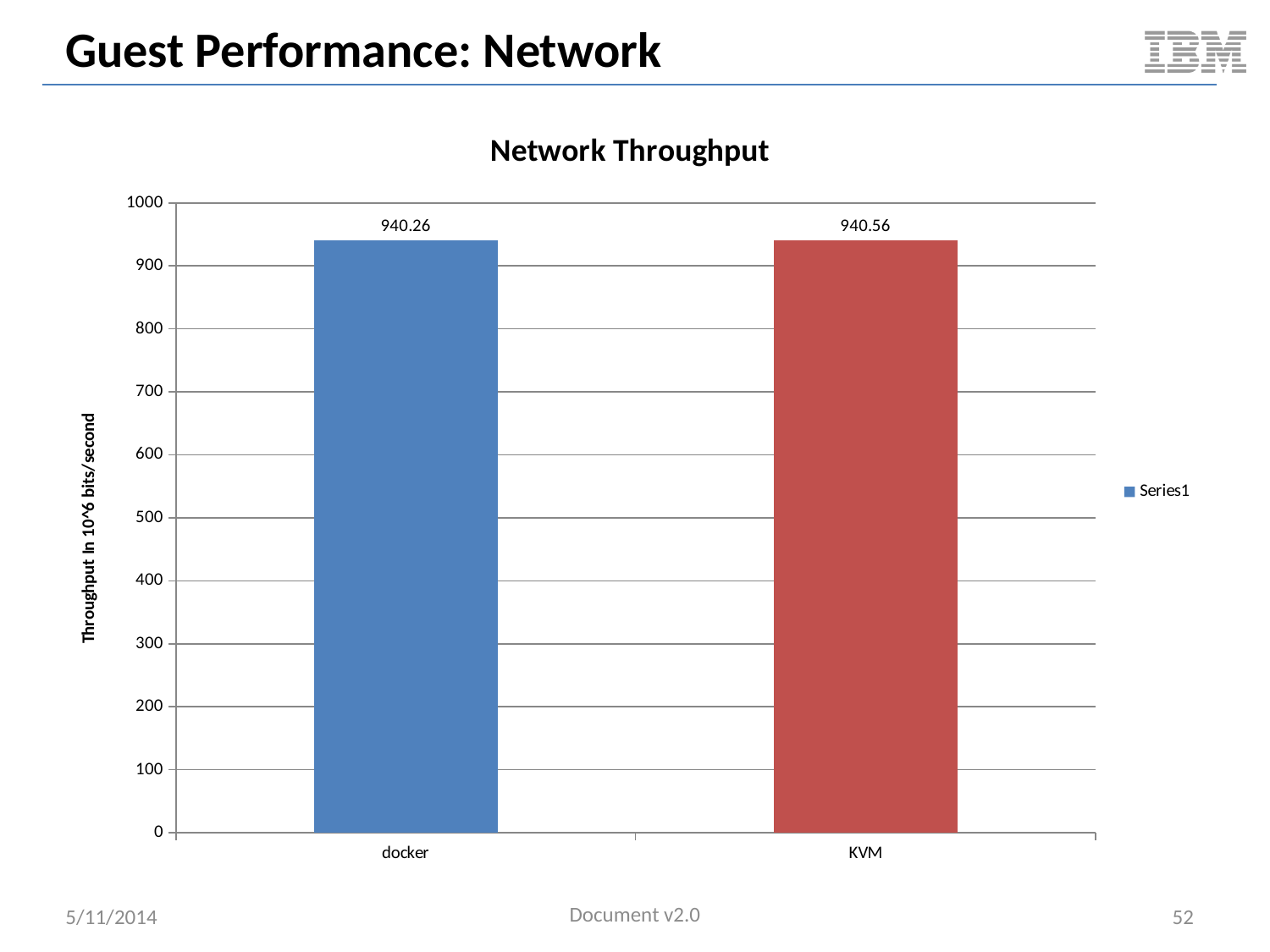

# Guest Performance: Network

### Chart: Network Throughput

| Category |  |
|---|---|
| docker | 940.26 |
| KVM | 940.56 |
Document v2.0
5/11/2014
52